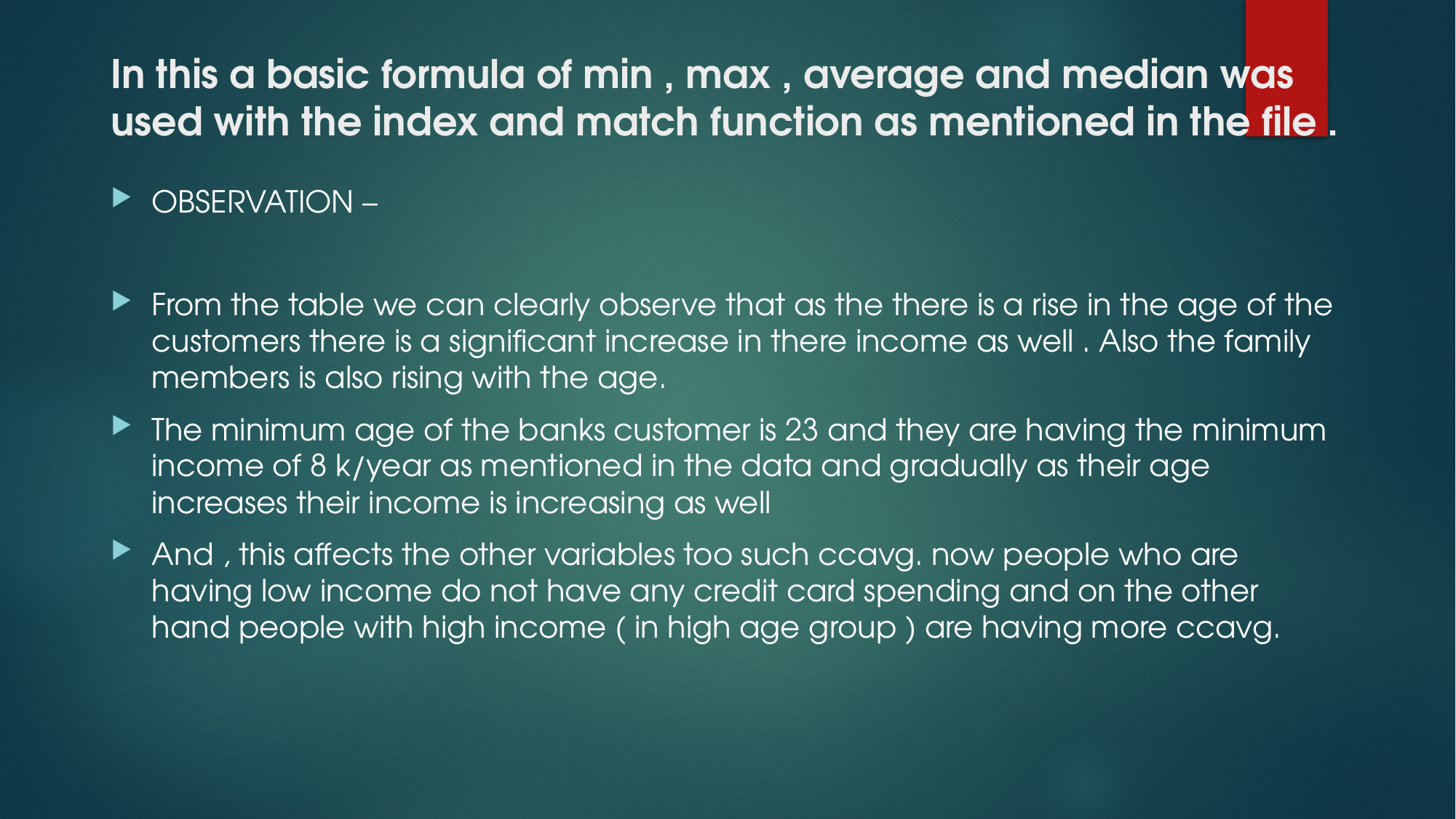

# In this a basic formula of min , max , average and median was used with the index and match function as mentioned in the file .
OBSERVATION –

From the table we can clearly observe that as the there is a rise in the age of the customers there is a significant increase in there income as well . Also the family members is also rising with the age.
The minimum age of the banks customer is 23 and they are having the minimum income of 8 k/year as mentioned in the data and gradually as their age increases their income is increasing as well
And , this affects the other variables too such ccavg. now people who are having low income do not have any credit card spending and on the other hand people with high income ( in high age group ) are having more ccavg.